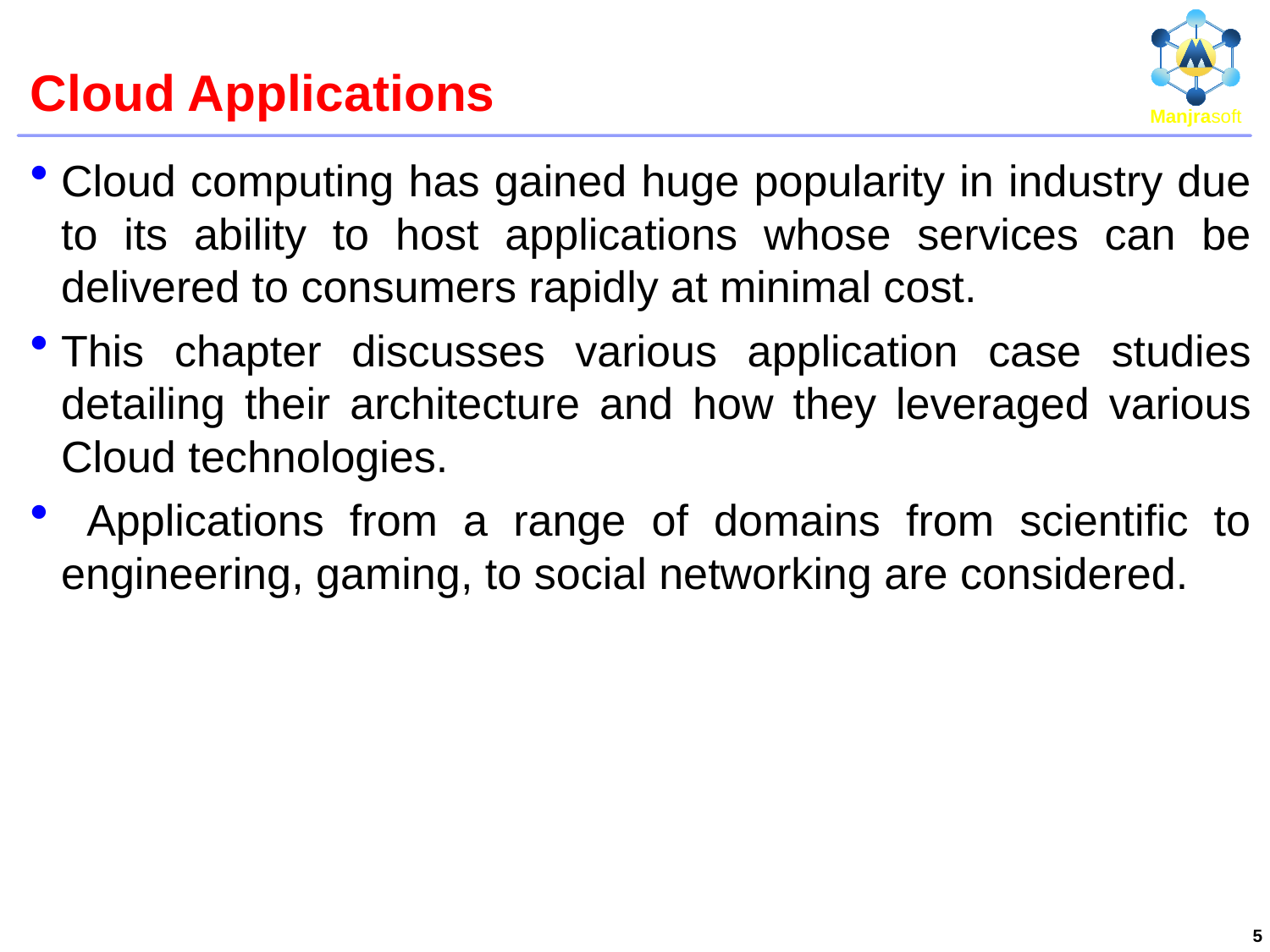

# Cloud Applications
Cloud computing has gained huge popularity in industry due to its ability to host applications whose services can be delivered to consumers rapidly at minimal cost.
This chapter discusses various application case studies detailing their architecture and how they leveraged various Cloud technologies.
 Applications from a range of domains from scientific to engineering, gaming, to social networking are considered.

5